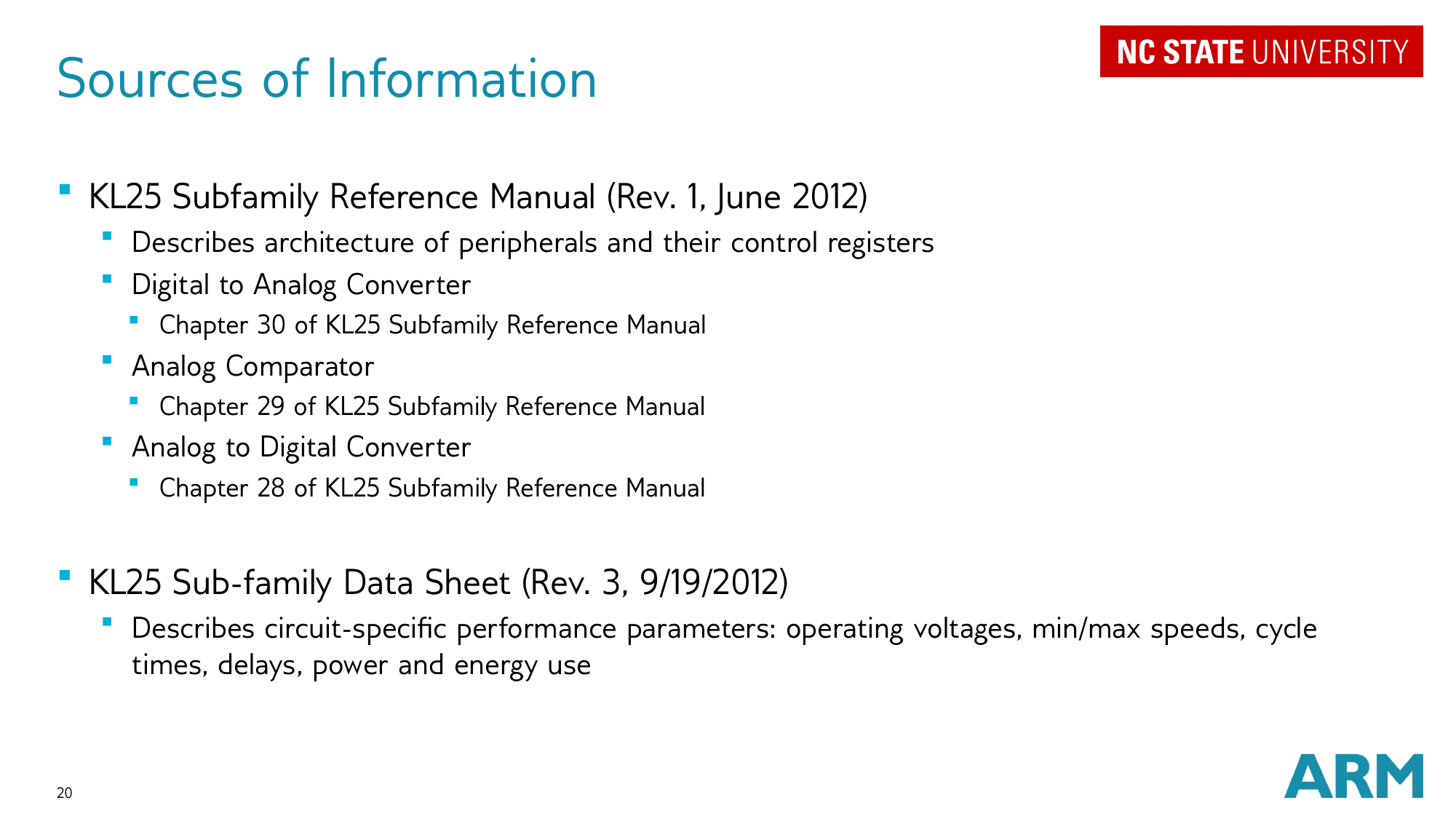

# Sources of Information
KL25 Subfamily Reference Manual (Rev. 1, June 2012)
Describes architecture of peripherals and their control registers
Digital to Analog Converter
Chapter 30 of KL25 Subfamily Reference Manual
Analog Comparator
Chapter 29 of KL25 Subfamily Reference Manual
Analog to Digital Converter
Chapter 28 of KL25 Subfamily Reference Manual

KL25 Sub-family Data Sheet (Rev. 3, 9/19/2012)
Describes circuit-specific performance parameters: operating voltages, min/max speeds, cycle times, delays, power and energy use